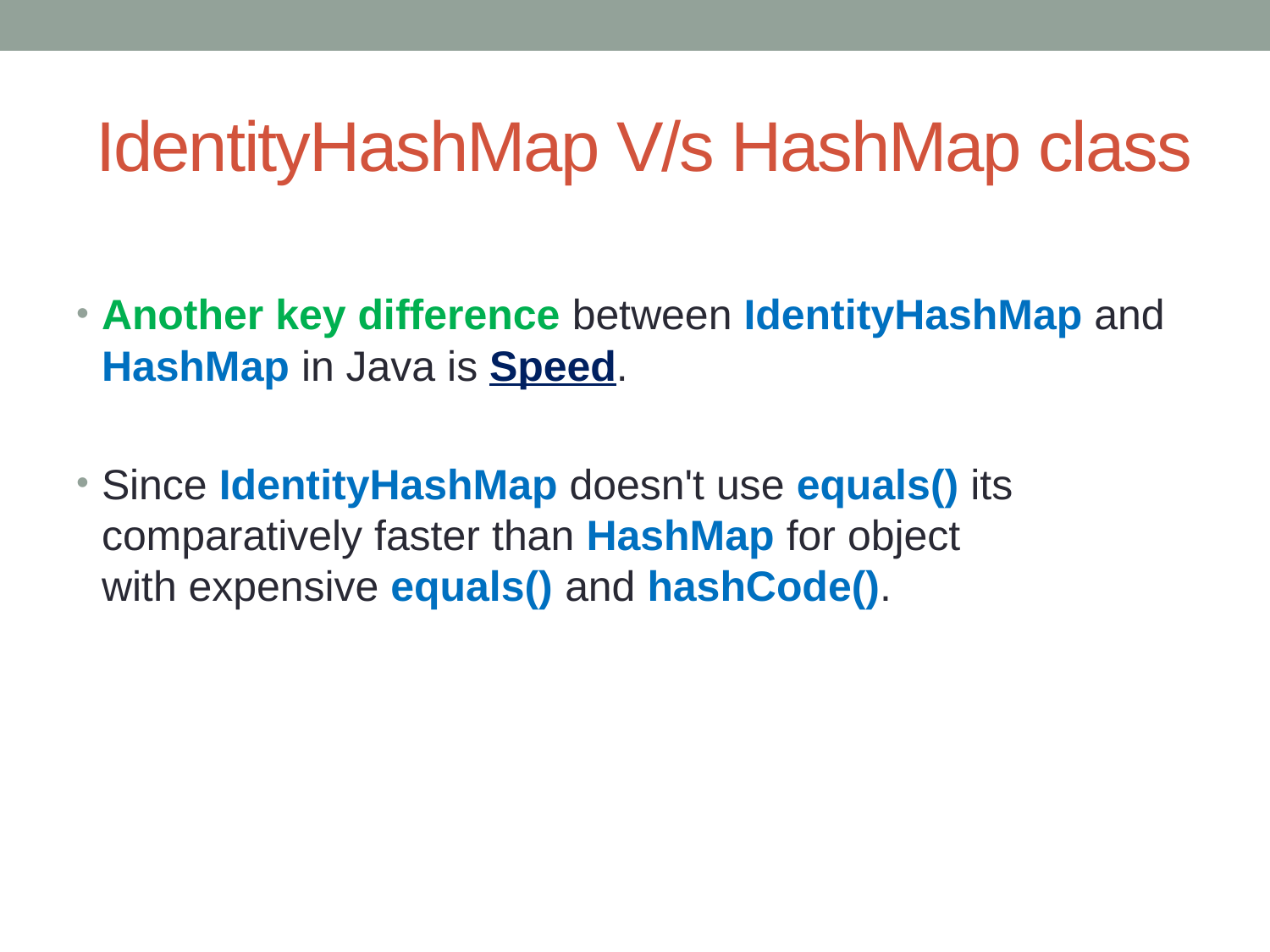

# IdentityHashMap V/s HashMap class

Another key difference between IdentityHashMap and HashMap in Java is Speed.

Since IdentityHashMap doesn't use equals() its comparatively faster than HashMap for object with expensive equals() and hashCode().